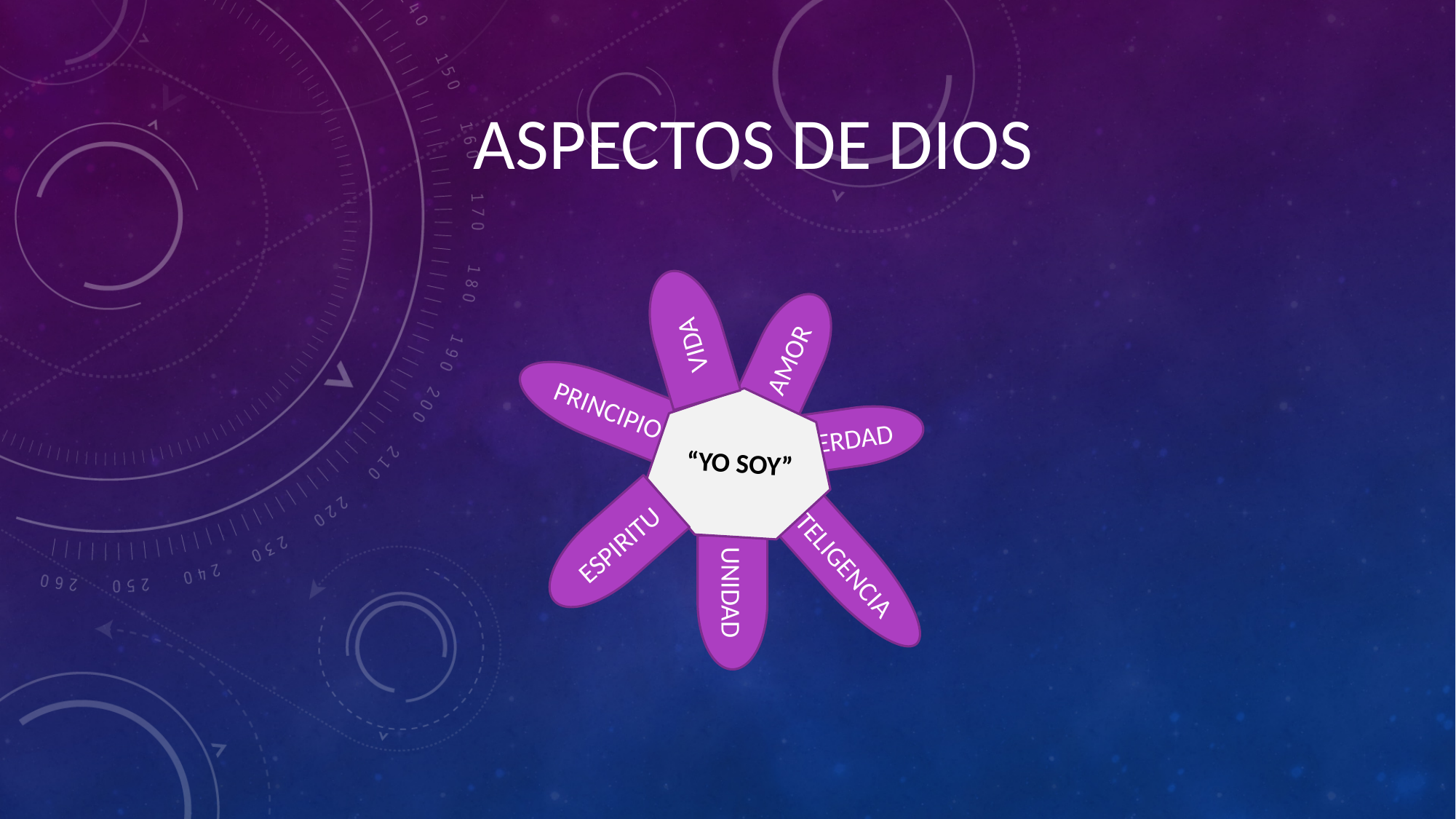

# Aspectos de dios
VIDA
AMOR
PRINCIPIO
“YO SOY”
VERDAD
ESPIRITU
INTELIGENCIA
UNIDAD